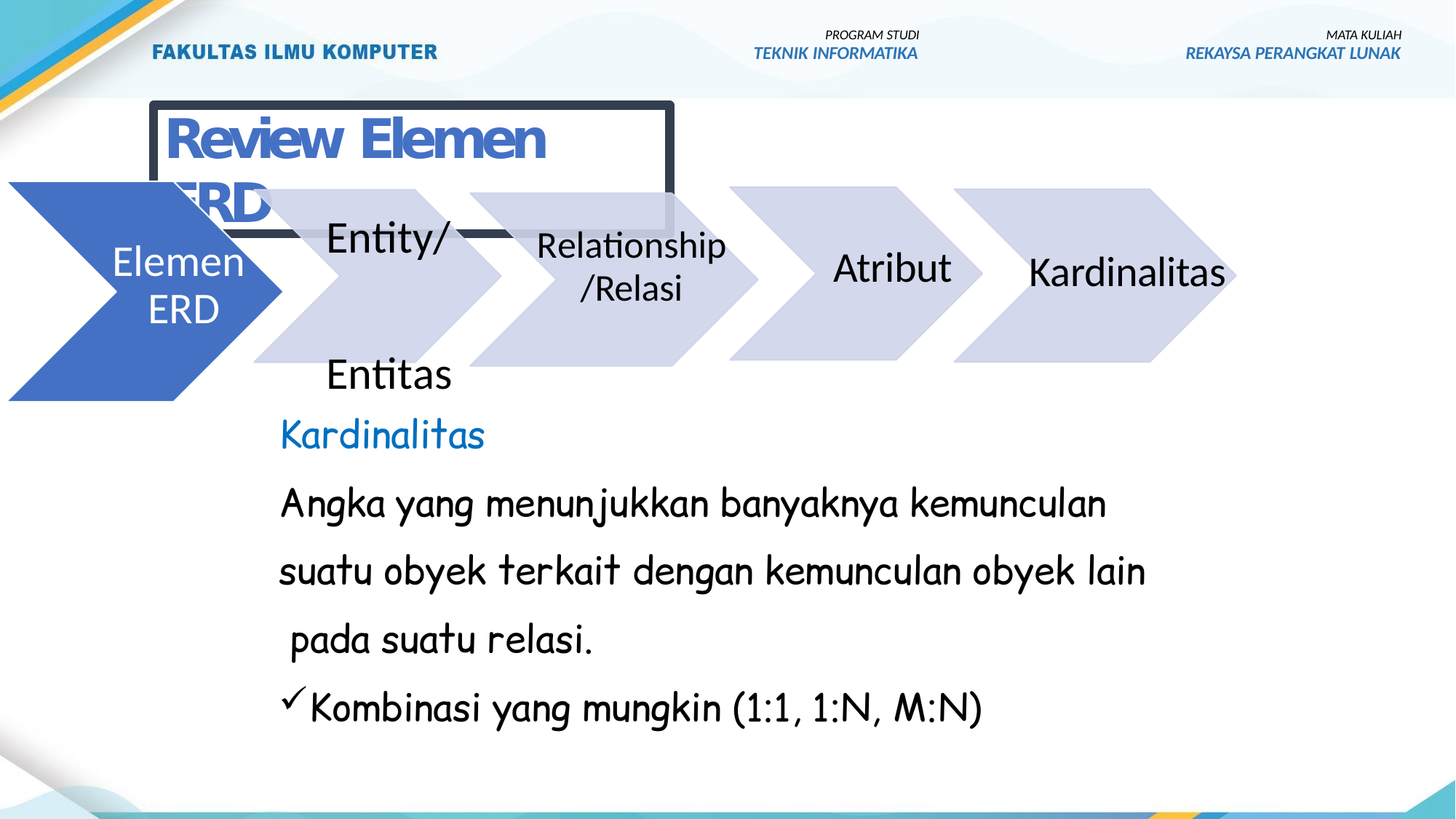

PROGRAM STUDI
TEKNIK INFORMATIKA
MATA KULIAH
REKAYSA PERANGKAT LUNAK
Review Elemen ERD

Entity/  Entitas

Relationship
/Relasi
Elemen  ERD
Atribut
Kardinalitas
Kardinalitas
Angka yang menunjukkan banyaknya kemunculan  suatu obyek terkait dengan kemunculan obyek lain  pada suatu relasi.
Kombinasi yang mungkin (1:1, 1:N, M:N)